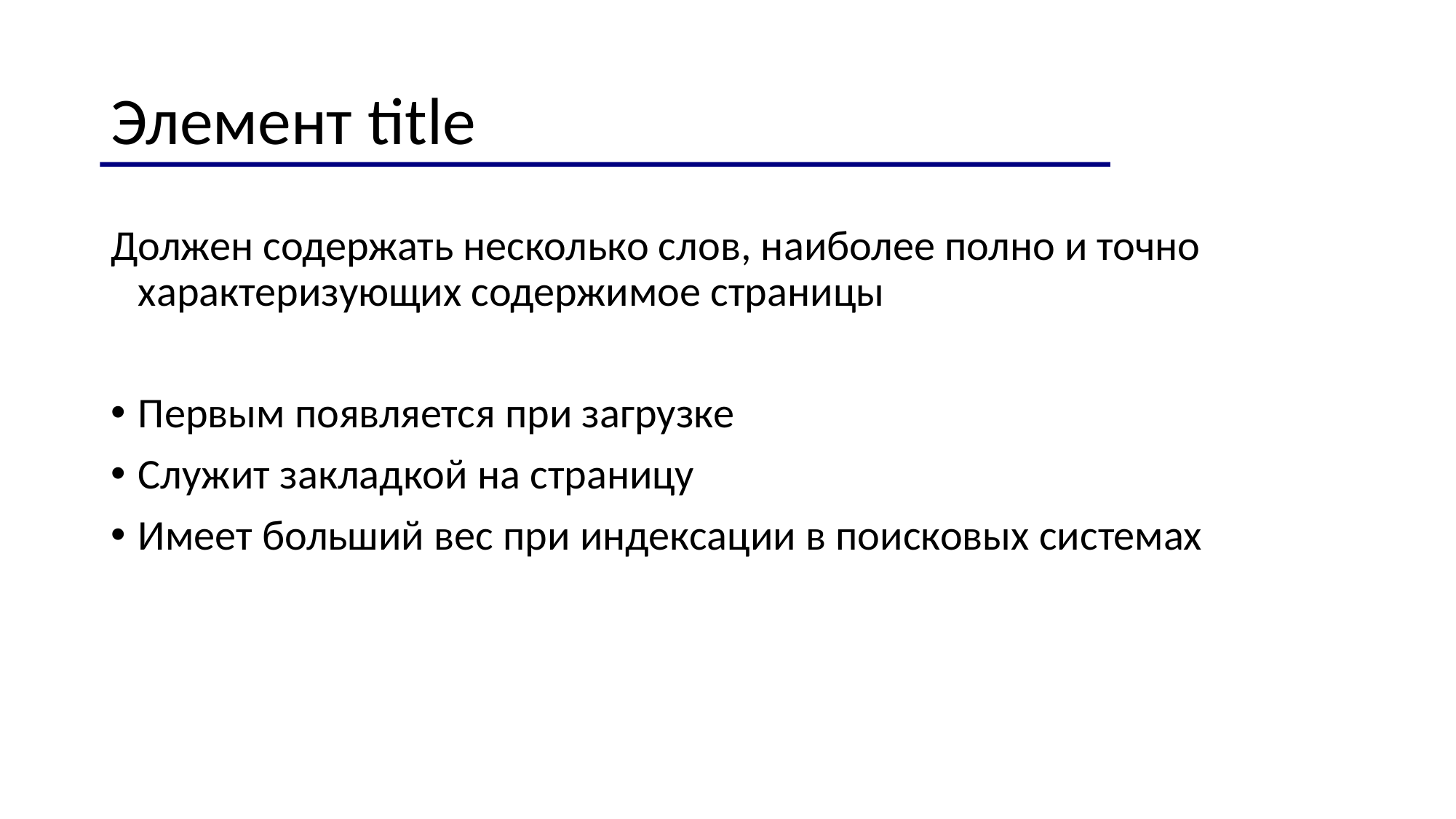

# Элемент title

Должен содержать несколько слов, наиболее полно и точно характеризующих содержимое страницы

Первым появляется при загрузке
Служит закладкой на страницу
Имеет больший вес при индексации в поисковых системах